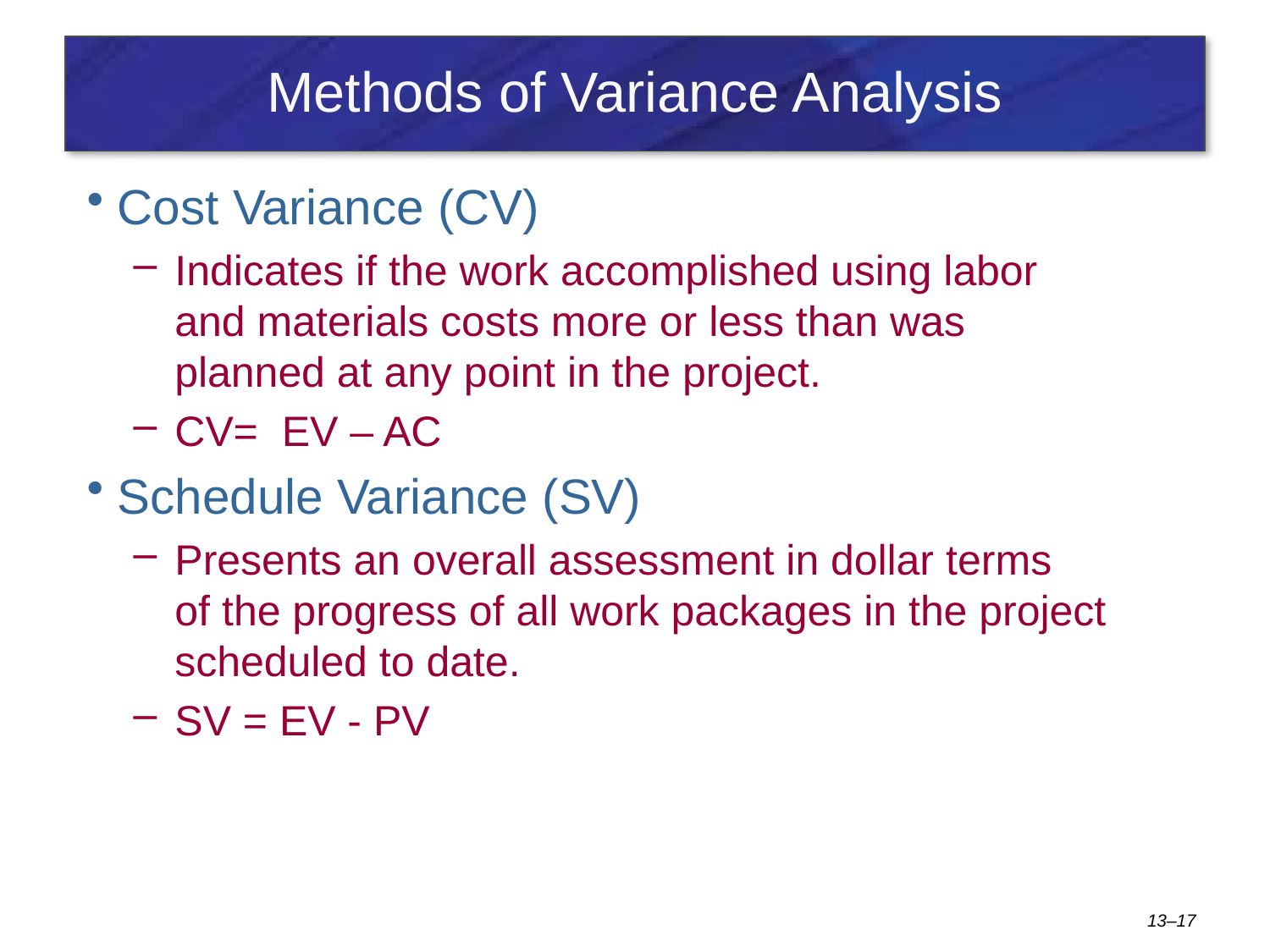

# Methods of Variance Analysis
Cost Variance (CV)
Indicates if the work accomplished using labor
and materials costs more or less than was
planned at any point in the project.
CV=  EV – AC
Schedule Variance (SV)
Presents an overall assessment in dollar terms
of the progress of all work packages in the project scheduled to date.
SV = EV - PV
13–17